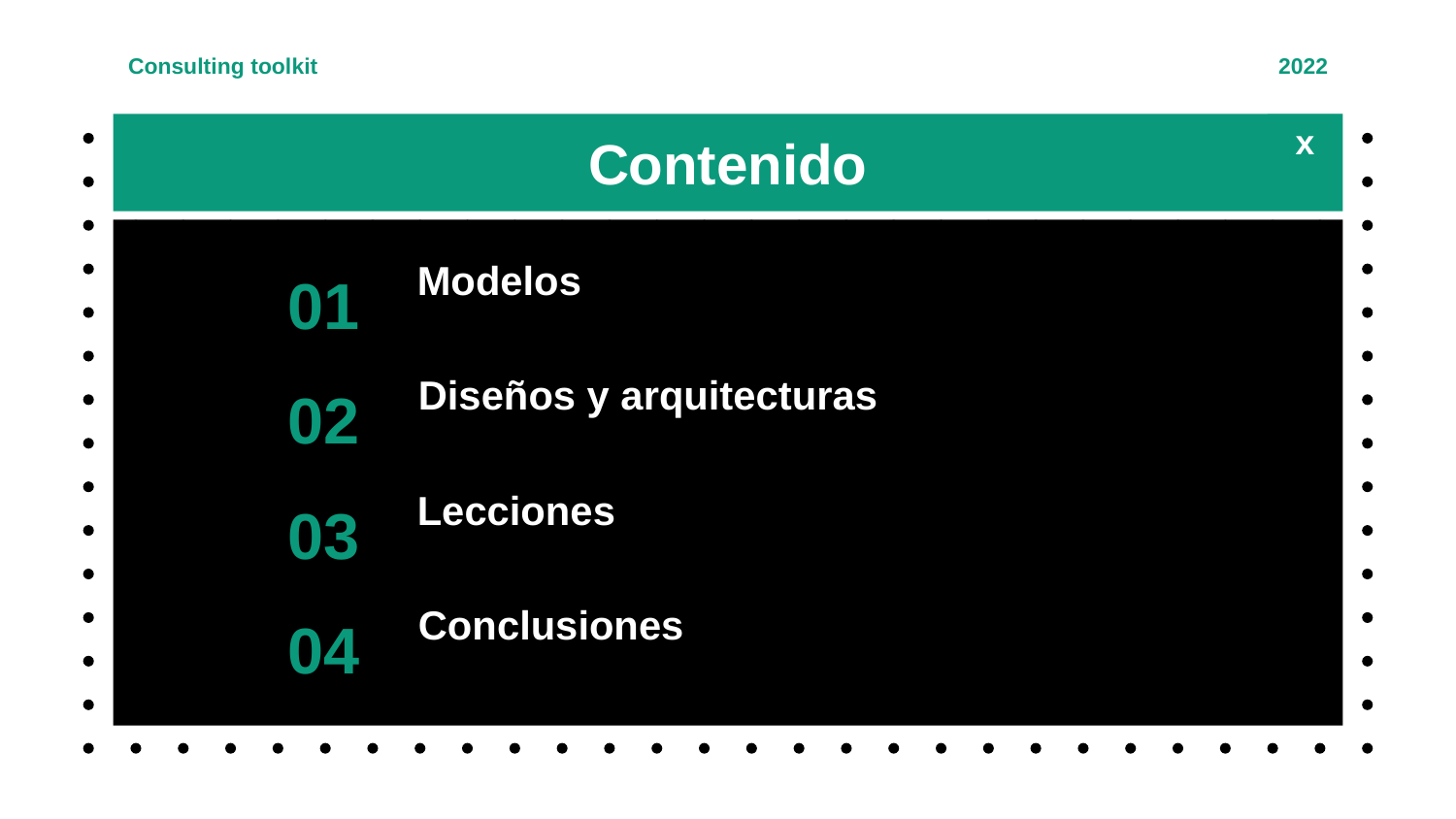

Consulting toolkit
2022
# Contenido
x
Modelos
01
Diseños y arquitecturas
02
Lecciones
03
Conclusiones
04